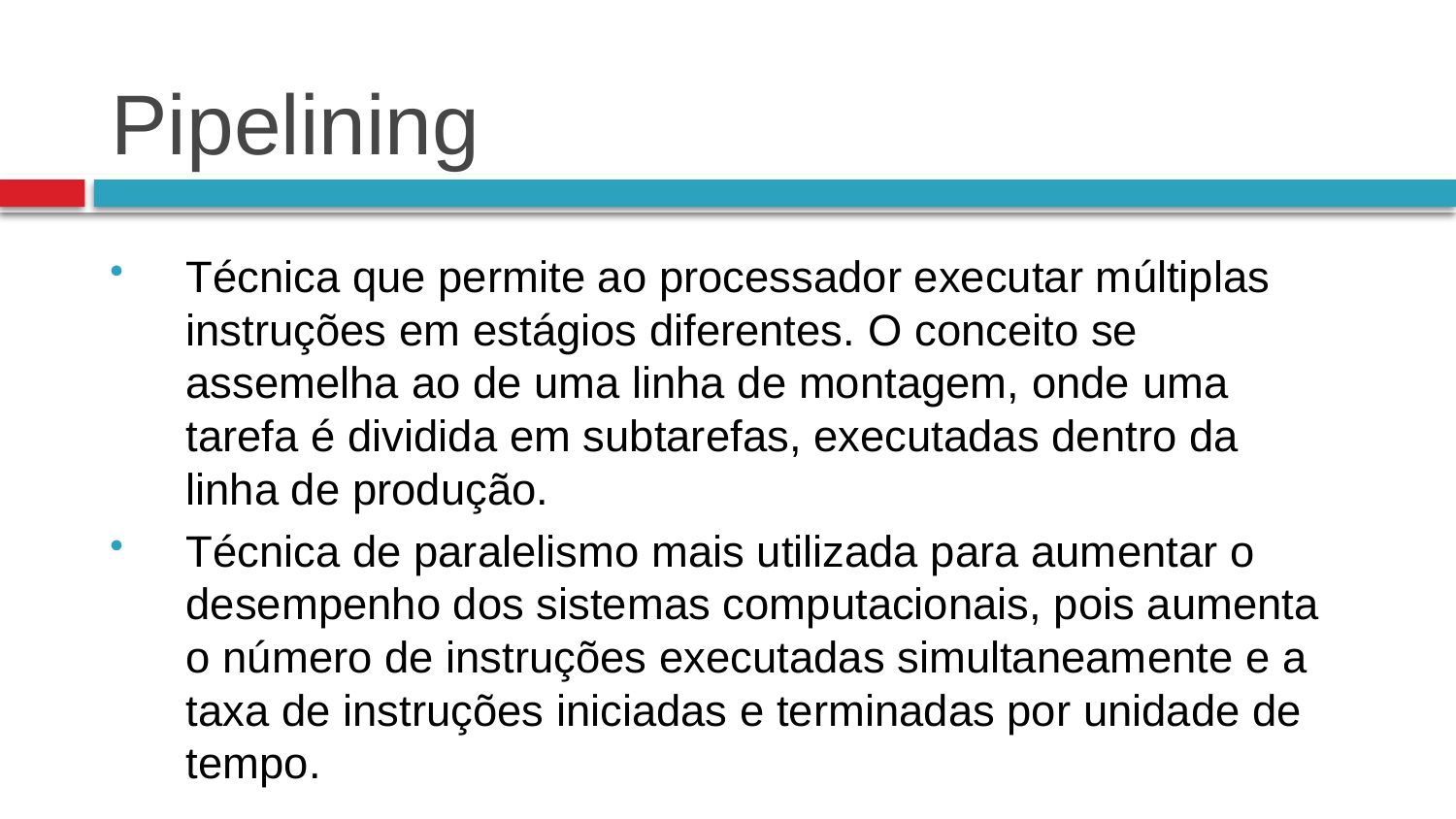

# Pipelining
Técnica que permite ao processador executar múltiplas instruções em estágios diferentes. O conceito se assemelha ao de uma linha de montagem, onde uma tarefa é dividida em subtarefas, executadas dentro da linha de produção.
Técnica de paralelismo mais utilizada para aumentar o desempenho dos sistemas computacionais, pois aumenta o número de instruções executadas simultaneamente e a taxa de instruções iniciadas e terminadas por unidade de tempo.